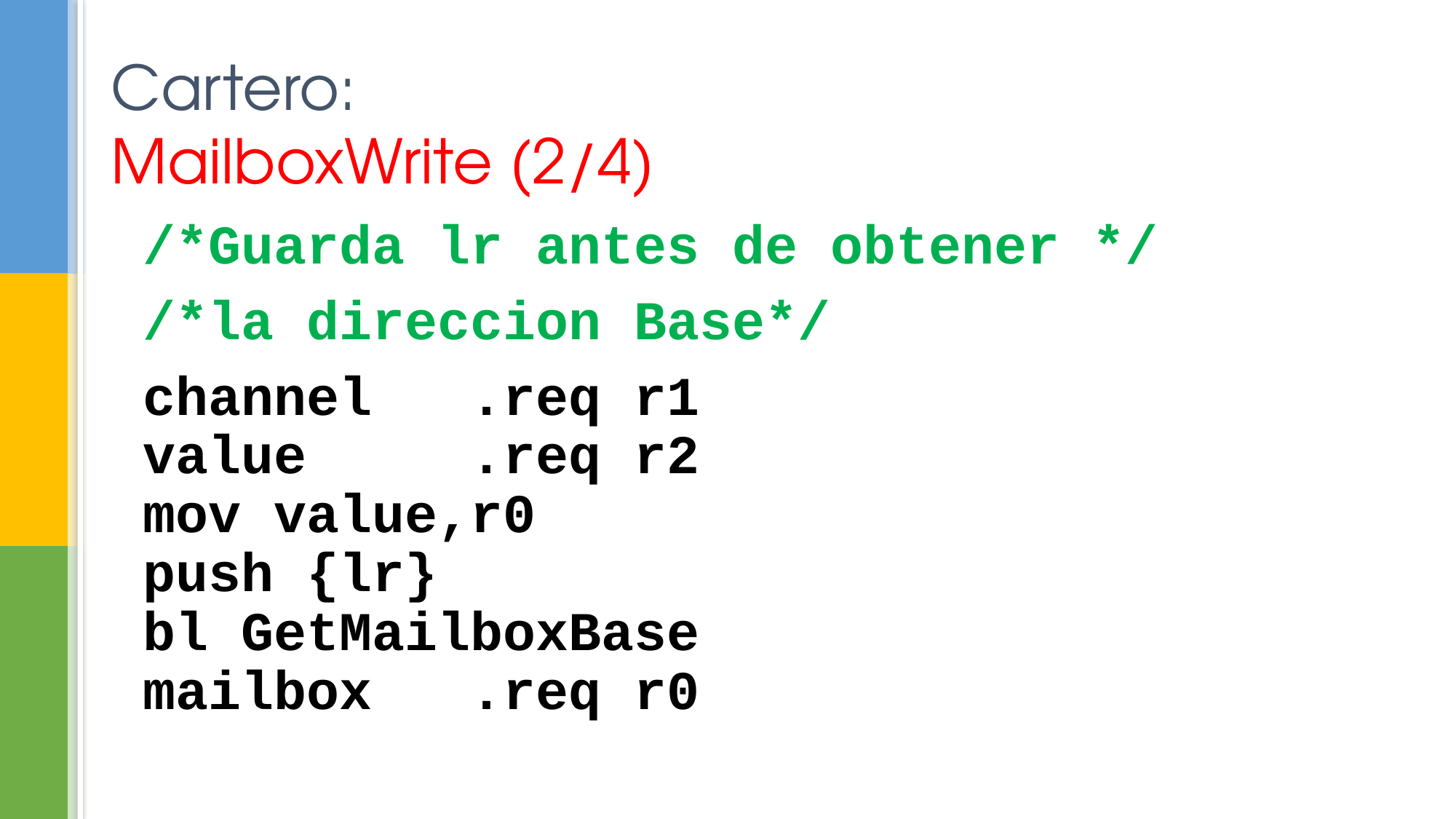

# Cartero: MailboxWrite (2/4)
/*Guarda lr antes de obtener */
/*la direccion Base*/
channel 	.req r1
value 		.req r2
mov value,r0
push {lr}
bl GetMailboxBase
mailbox 	.req r0